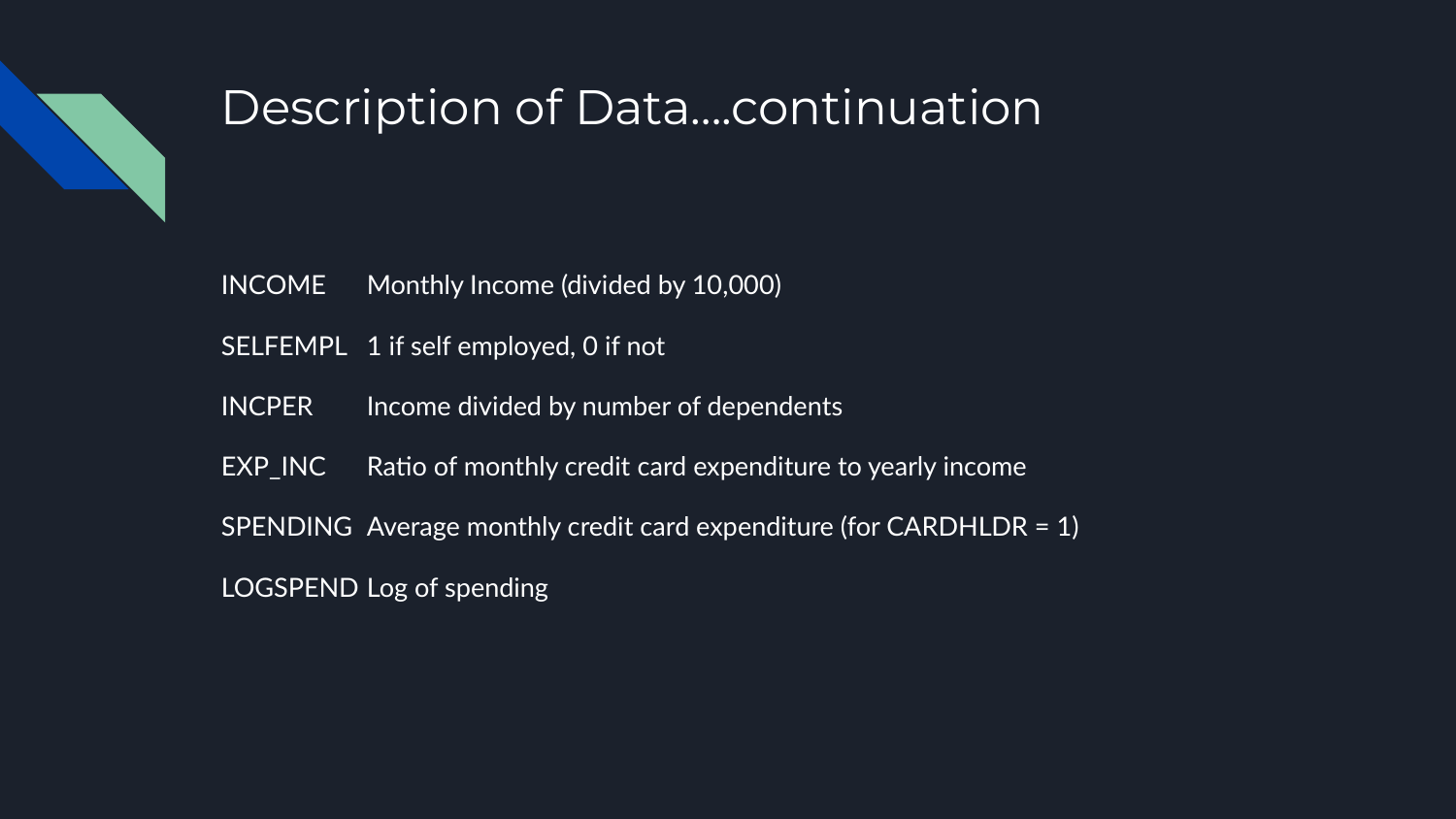

# Description of Data….continuation
INCOME 	Monthly Income (divided by 10,000)
SELFEMPL 	1 if self employed, 0 if not
INCPER	Income divided by number of dependents
EXP_INC	Ratio of monthly credit card expenditure to yearly income
SPENDING	Average monthly credit card expenditure (for CARDHLDR = 1)
LOGSPEND 	Log of spending